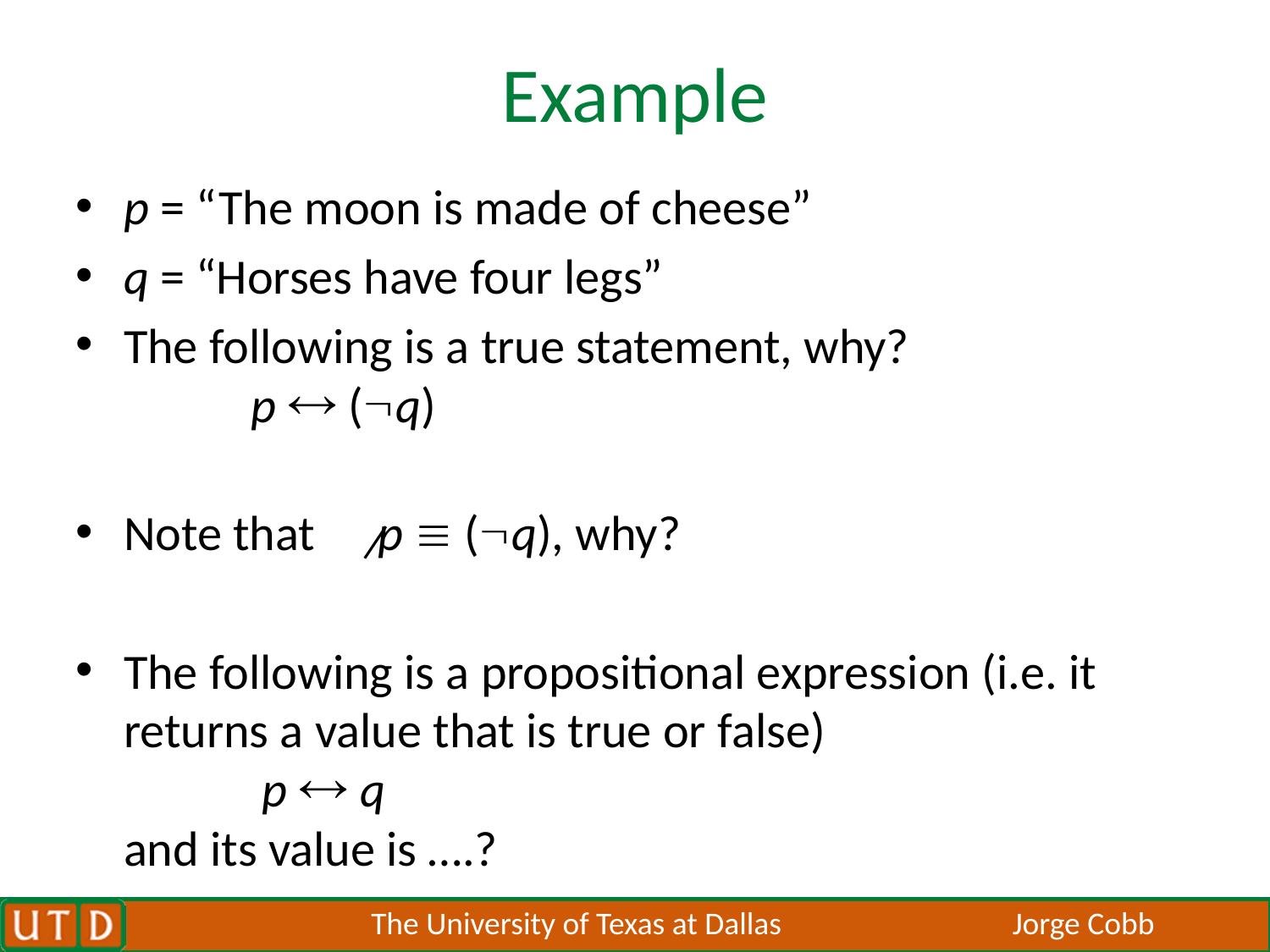

# Example
p = “The moon is made of cheese”
q = “Horses have four legs”
The following is a true statement, why?
	p ↔ (¬q)
Note that 	p ≡ (¬q), why?

The following is a propositional expression (i.e. it returns a value that is true or false)
	 p ↔ q
and its value is ….?